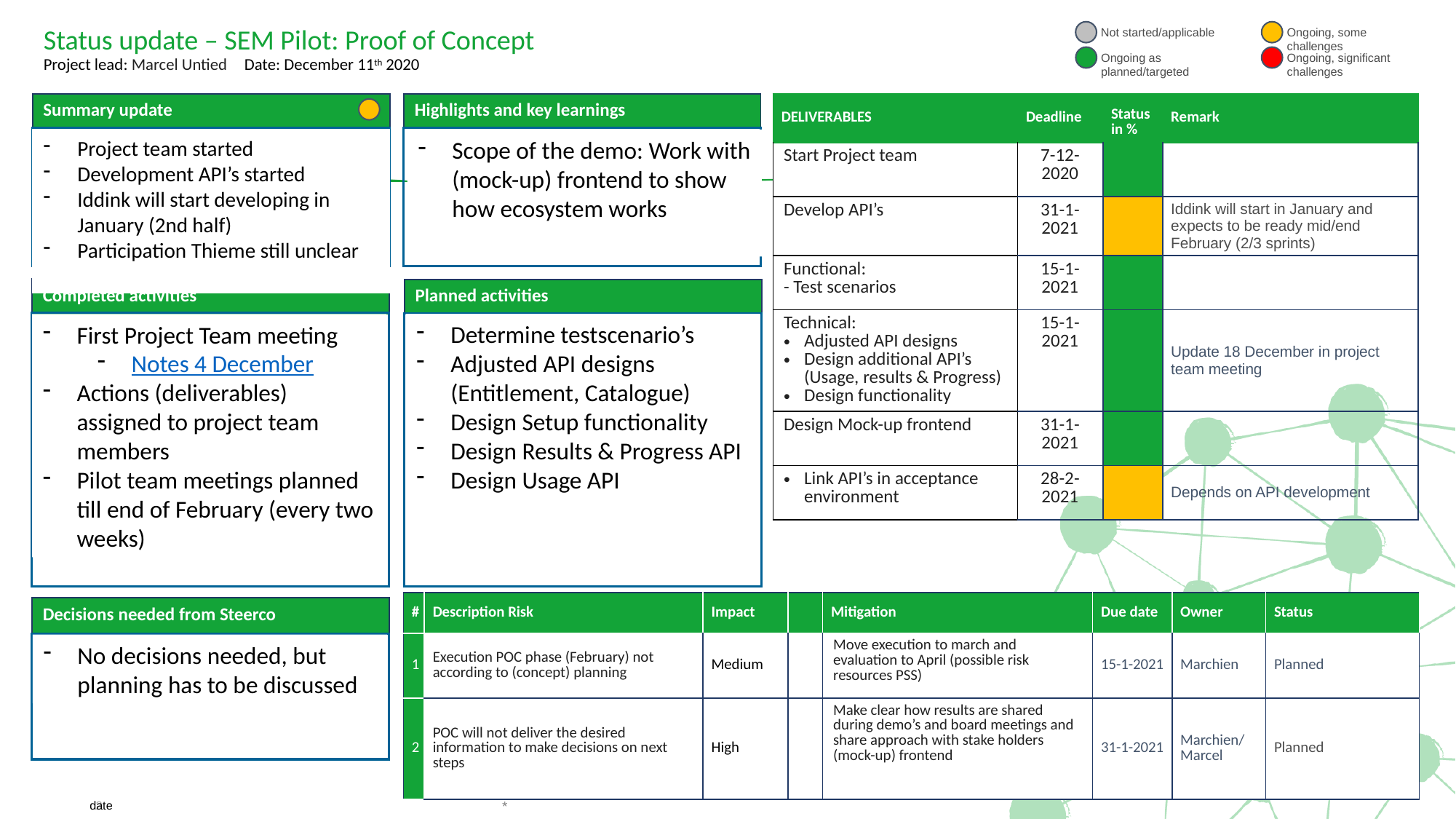

# Status update – SEM Pilot: Proof of Concept Project lead: Marcel Untied		Date: December 11th 2020
Not started/applicable

Ongoing, some challenges

Ongoing as planned/targeted

Ongoing, significant challenges

| Summary update |
| --- |
| Highlights and key learnings |
| --- |
| DELIVERABLES | Deadline | Status in % | Remark |
| --- | --- | --- | --- |
| Start Project team | 7-12-2020 |  |  |
| Develop API’s | 31-1-2021 |  | Iddink will start in January and expects to be ready mid/end February (2/3 sprints) |
| Functional: - Test scenarios | 15-1-2021 |  |  |
| Technical: Adjusted API designs Design additional API’s (Usage, results & Progress) Design functionality | 15-1-2021 |  | Update 18 December in project team meeting |
| Design Mock-up frontend | 31-1-2021 |  |  |
| Link API’s in acceptance environment | 28-2-2021 |  | Depends on API development |

Project team started
Development API’s started
Iddink will start developing in January (2nd half)
Participation Thieme still unclear
Scope of the demo: Work with (mock-up) frontend to show how ecosystem works

| Completed activities |
| --- |
| Planned activities |
| --- |

Determine testscenario’s
Adjusted API designs (Entitlement, Catalogue)
Design Setup functionality
Design Results & Progress API
Design Usage API
First Project Team meeting
Notes 4 December
Actions (deliverables) assigned to project team members
Pilot team meetings planned till end of February (every two weeks)
| # | Description Risk | Impact |  | Mitigation | Due date | Owner | Status |
| --- | --- | --- | --- | --- | --- | --- | --- |
| 1 | Execution POC phase (February) not according to (concept) planning | Medium |  | Move execution to march and evaluation to April (possible risk resources PSS) | 15-1-2021 | Marchien | Planned |
| 2 | POC will not deliver the desired information to make decisions on next steps | High |  | Make clear how results are shared during demo’s and board meetings and share approach with stake holders (mock-up) frontend | 31-1-2021 | Marchien/Marcel | Planned |
| Decisions needed from Steerco |
| --- |

No decisions needed, but planning has to be discussed
date
2
*